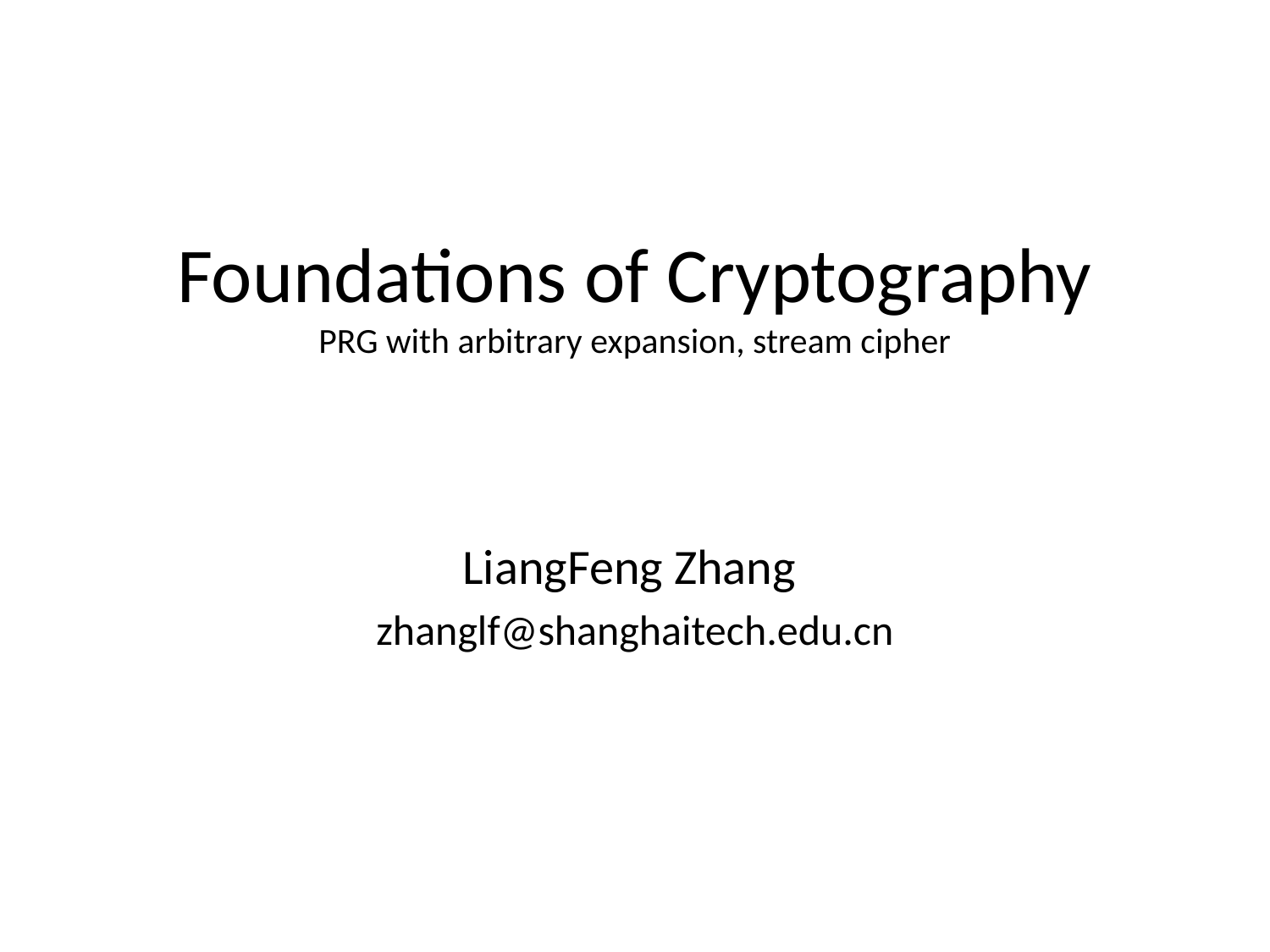

# Foundations of Cryptography PRG with arbitrary expansion, stream cipher
LiangFeng Zhang
zhanglf@shanghaitech.edu.cn